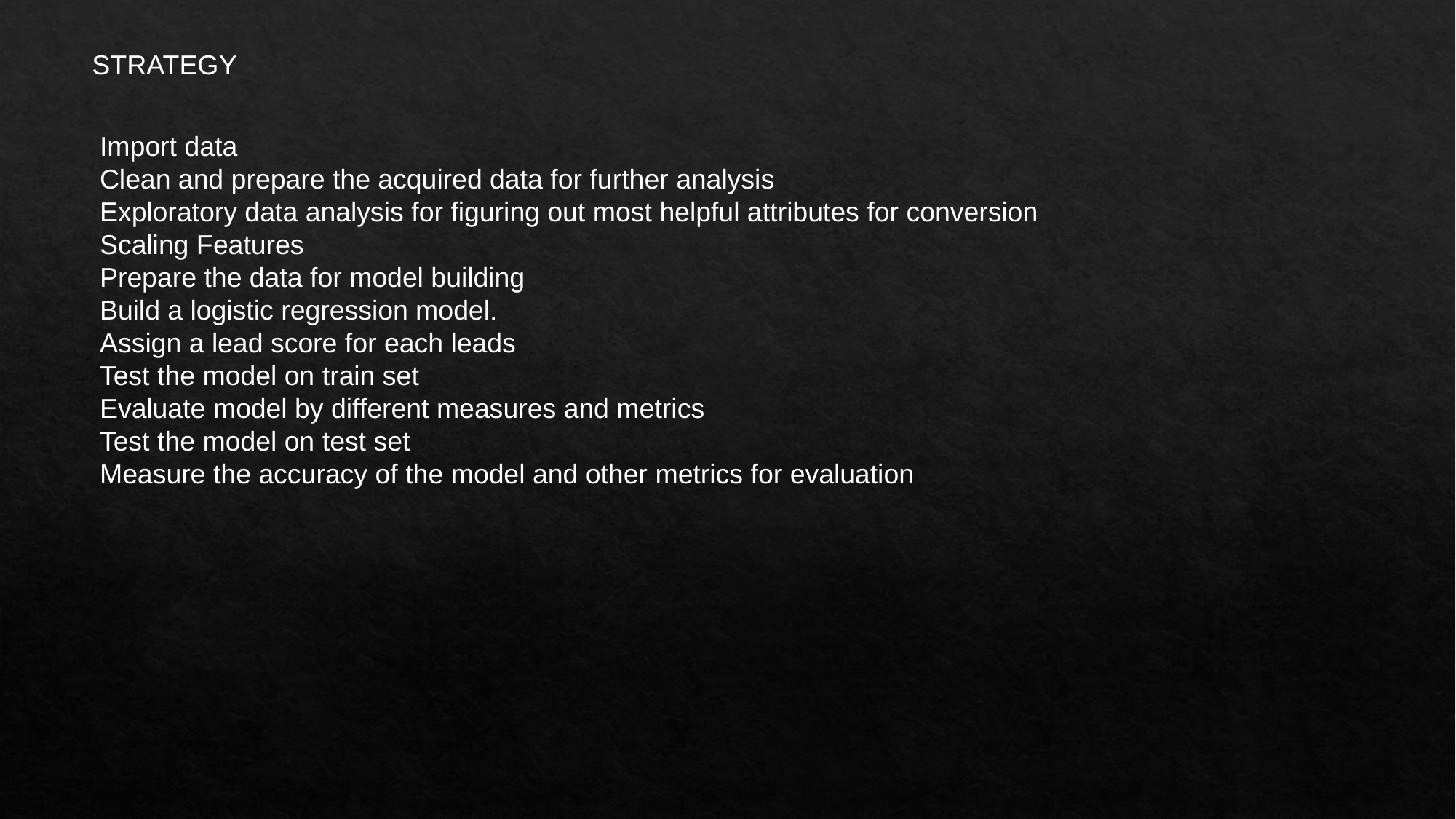

STRATEGY
Import data
Clean and prepare the acquired data for further analysis
Exploratory data analysis for figuring out most helpful attributes for conversion
Scaling Features
Prepare the data for model building
Build a logistic regression model.
Assign a lead score for each leads
Test the model on train set
Evaluate model by different measures and metrics
Test the model on test set
Measure the accuracy of the model and other metrics for evaluation